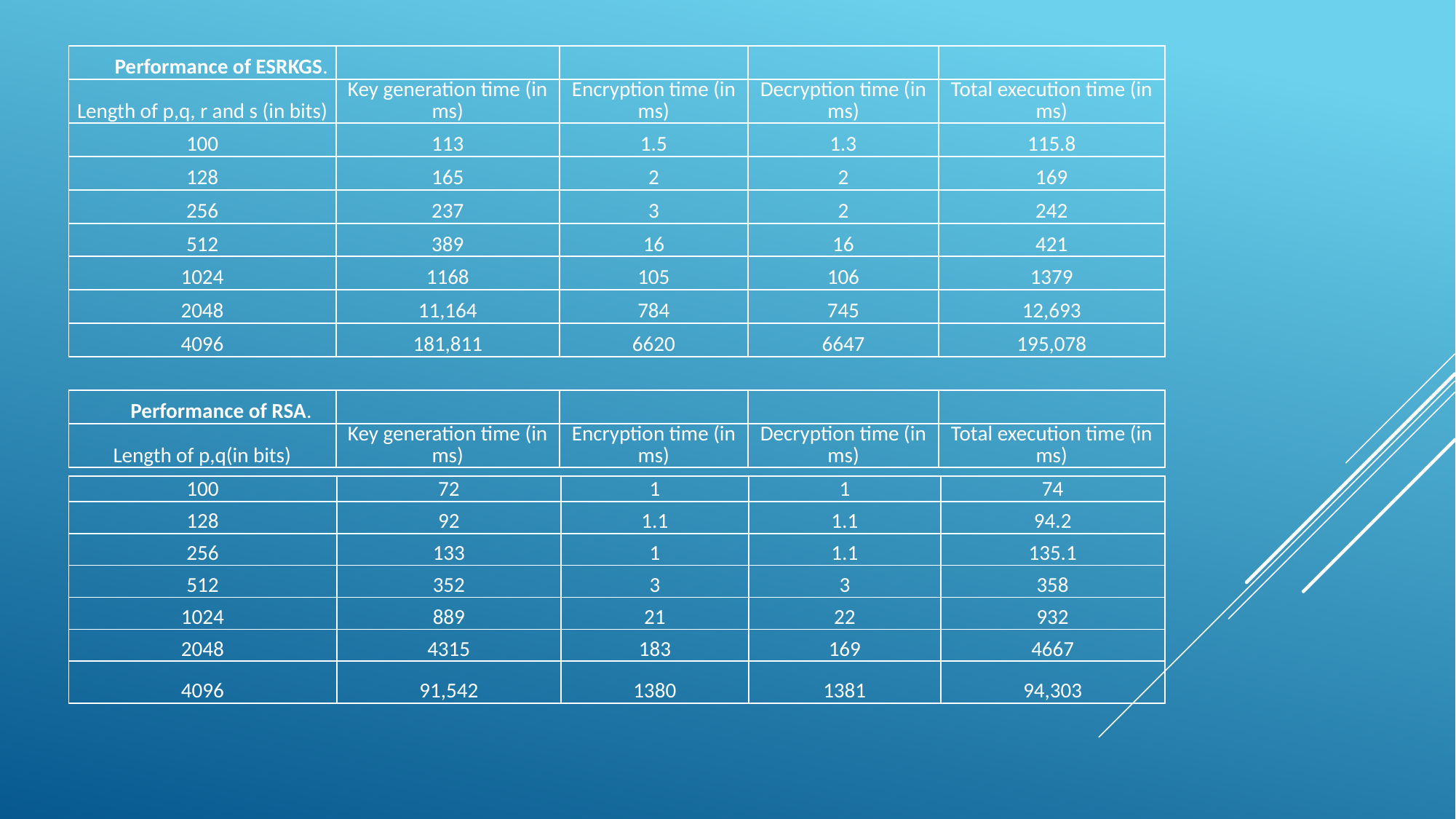

| Performance of ESRKGS. |  |  |  |  |
| --- | --- | --- | --- | --- |
| Length of p,q, r and s (in bits) | Key generation time (in ms) | Encryption time (in ms) | Decryption time (in ms) | Total execution time (in ms) |
| 100 | 113 | 1.5 | 1.3 | 115.8 |
| 128 | 165 | 2 | 2 | 169 |
| 256 | 237 | 3 | 2 | 242 |
| 512 | 389 | 16 | 16 | 421 |
| 1024 | 1168 | 105 | 106 | 1379 |
| 2048 | 11,164 | 784 | 745 | 12,693 |
| 4096 | 181,811 | 6620 | 6647 | 195,078 |
| Performance of RSA. |  |  |  |  |
| --- | --- | --- | --- | --- |
| Length of p,q(in bits) | Key generation time (in ms) | Encryption time (in ms) | Decryption time (in ms) | Total execution time (in ms) |
| 100 | 72 | 1 | 1 | 74 |
| --- | --- | --- | --- | --- |
| 128 | 92 | 1.1 | 1.1 | 94.2 |
| 256 | 133 | 1 | 1.1 | 135.1 |
| 512 | 352 | 3 | 3 | 358 |
| 1024 | 889 | 21 | 22 | 932 |
| 2048 | 4315 | 183 | 169 | 4667 |
| 4096 | 91,542 | 1380 | 1381 | 94,303 |